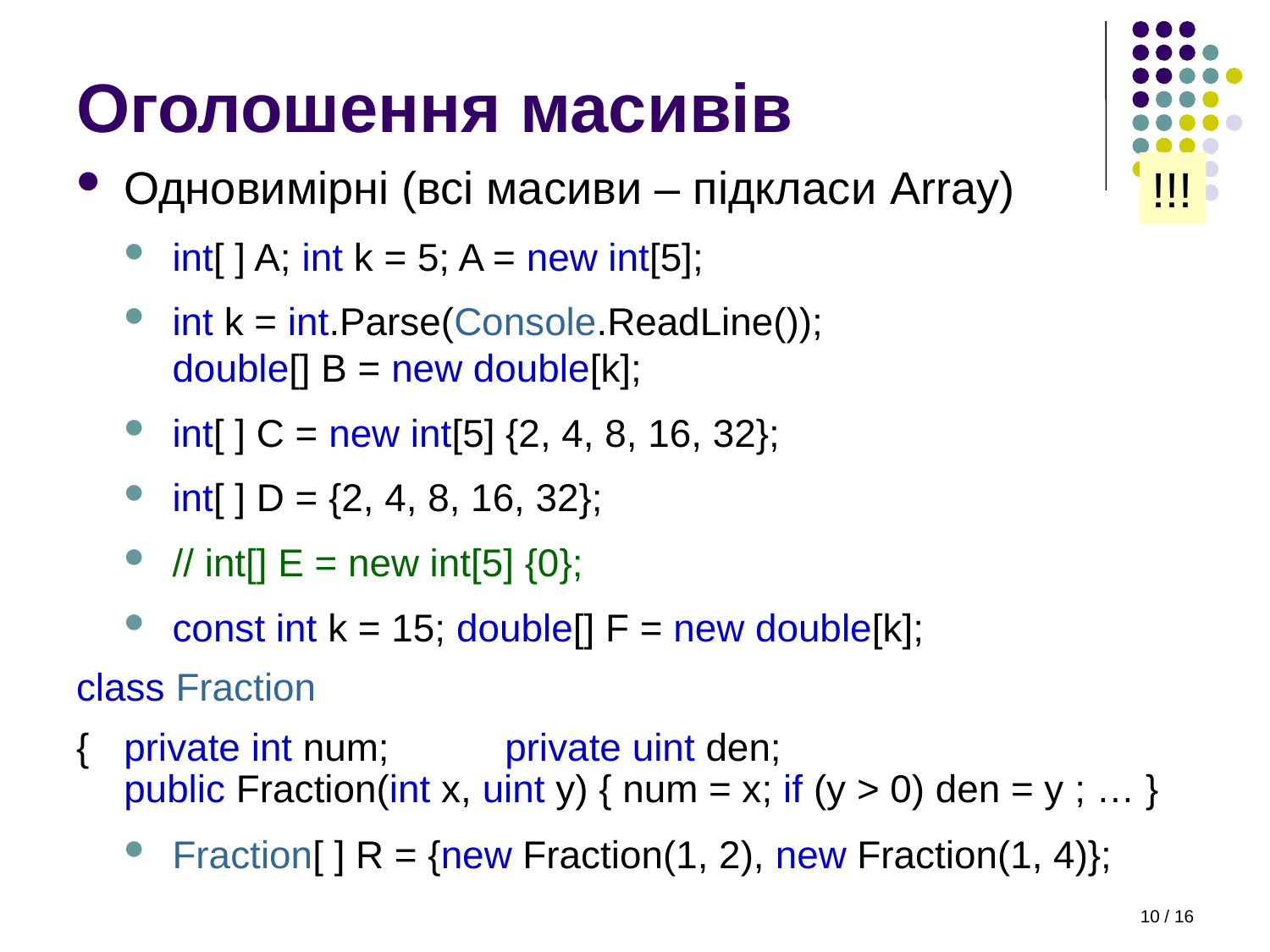

# Оголошення масивів
Одновимірні (всі масиви – підкласи Array)
int[ ] A; int k = 5; A = new int[5];
int k = int.Parse(Console.ReadLine());
double[] B = new double[k];
int[ ] C = new int[5] {2, 4, 8, 16, 32};
int[ ] D = {2, 4, 8, 16, 32};
// int[] E = new int[5] {0};
const int k = 15; double[] F = new double[k];
class Fraction
{	private int num;	private uint den;
public Fraction(int x, uint y) { num = x; if (y > 0) den = y ; … }
Fraction[ ] R = {new Fraction(1, 2), new Fraction(1, 4)};
!!!
10 / 16